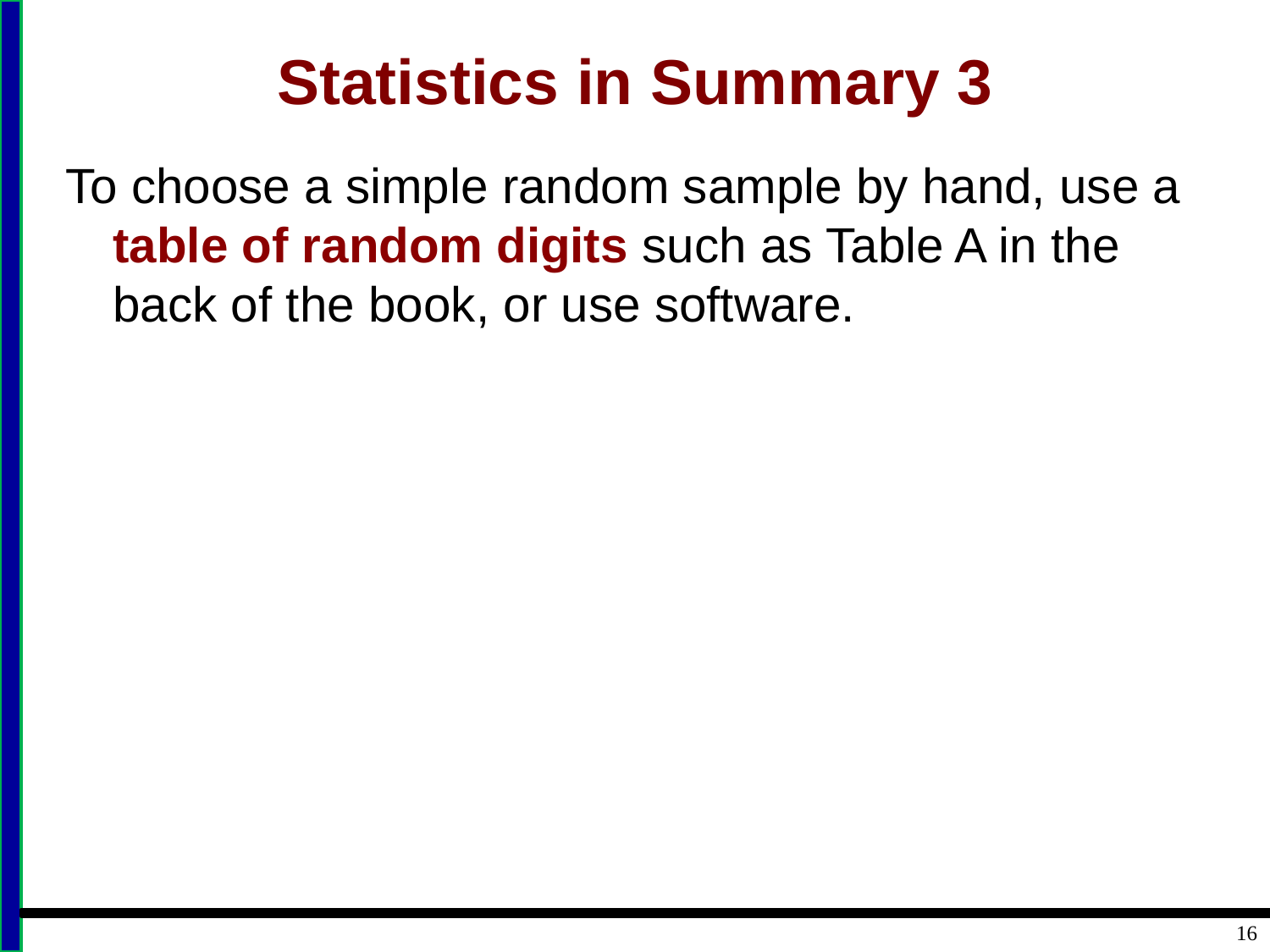

# Statistics in Summary 3
To choose a simple random sample by hand, use a table of random digits such as Table A in the back of the book, or use software.